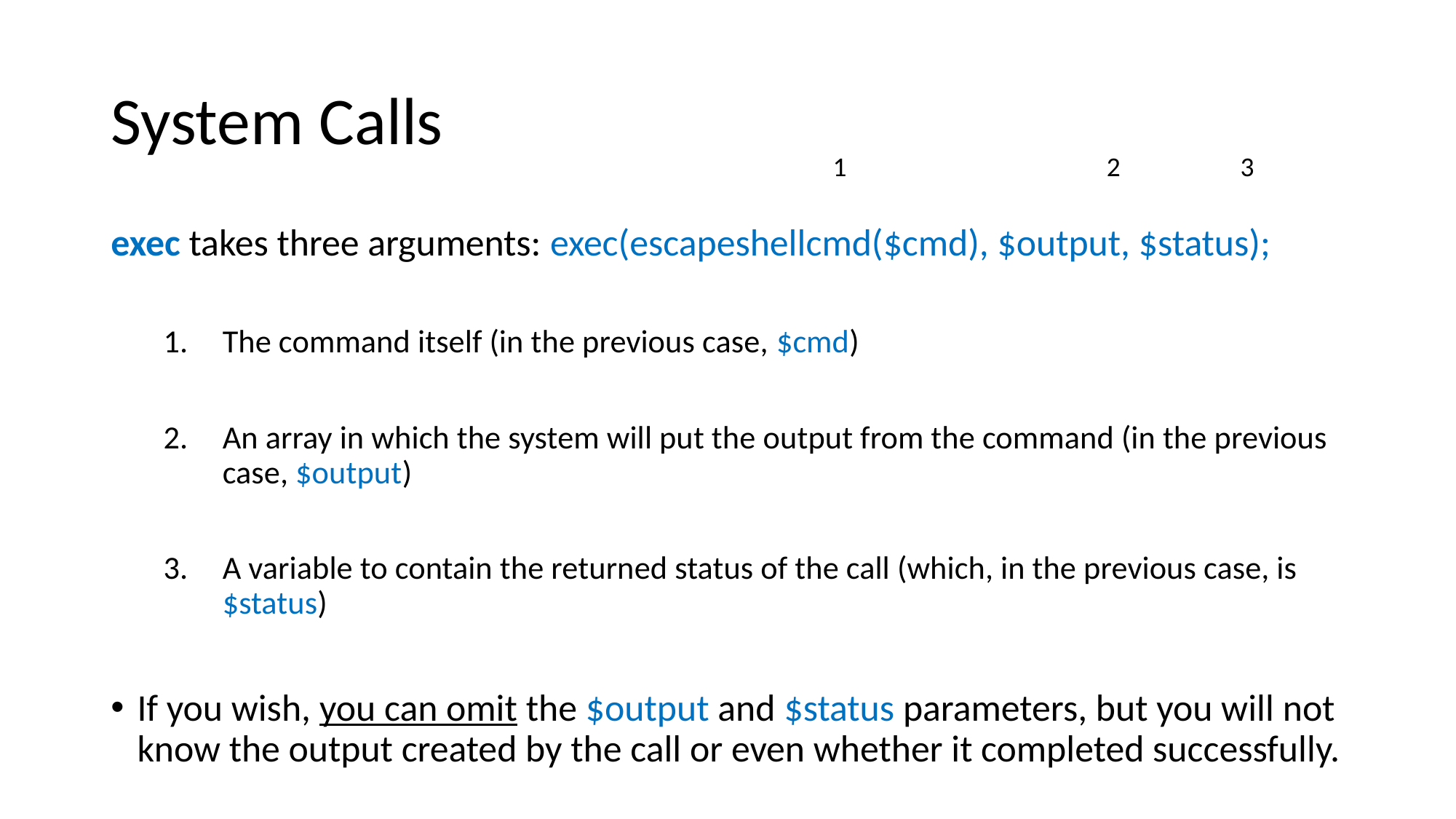

# System Calls
1		         2	             3
exec takes three arguments: exec(escapeshellcmd($cmd), $output, $status);

The command itself (in the previous case, $cmd)

An array in which the system will put the output from the command (in the previous case, $output)

A variable to contain the returned status of the call (which, in the previous case, is $status)

If you wish, you can omit the $output and $status parameters, but you will not know the output created by the call or even whether it completed successfully.